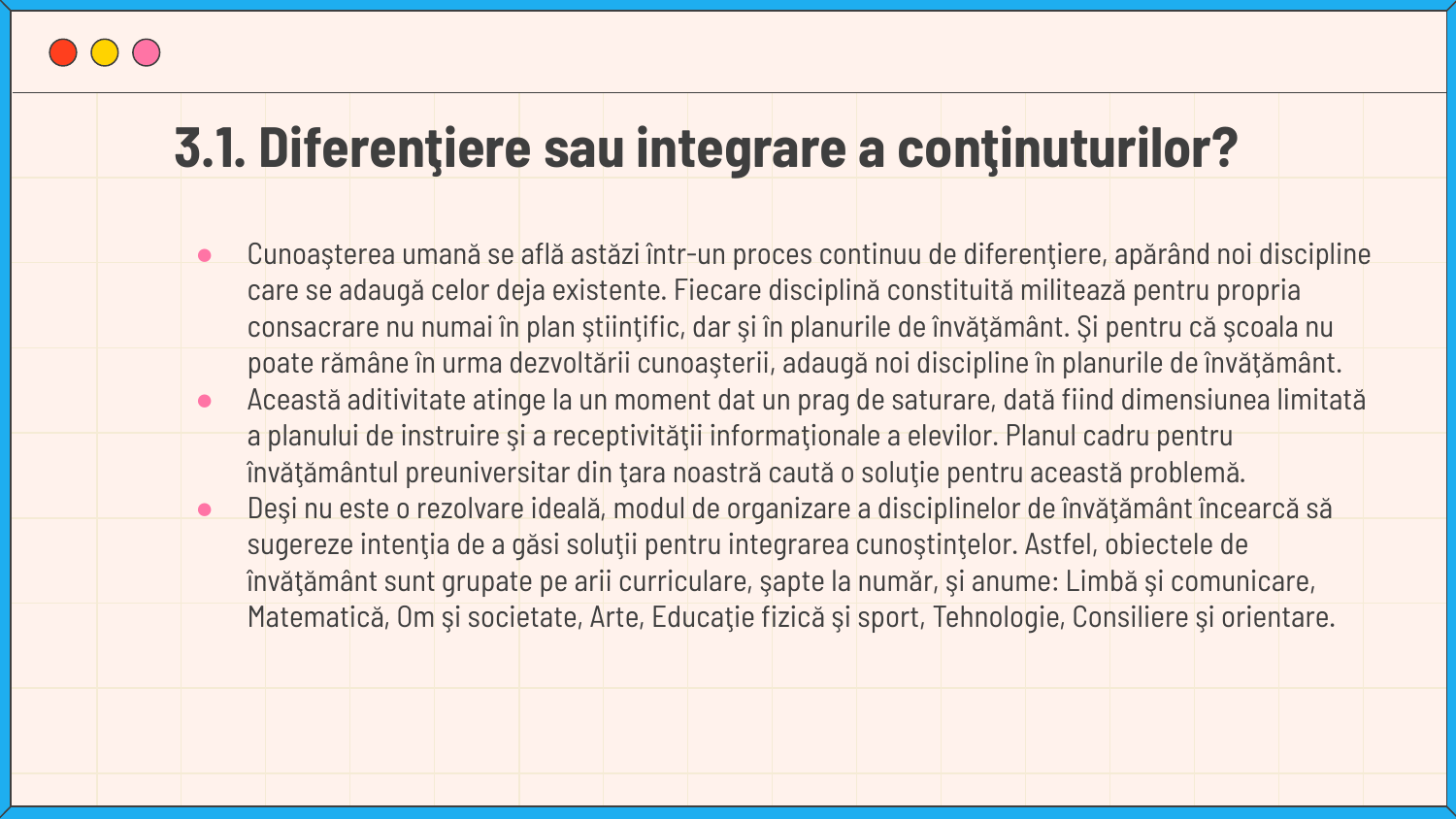

# 3.1. Diferenţiere sau integrare a conţinuturilor?
Cunoaşterea umană se află astăzi într-un proces continuu de diferenţiere, apărând noi discipline care se adaugă celor deja existente. Fiecare disciplină constituită militează pentru propria consacrare nu numai în plan ştiinţific, dar şi în planurile de învăţământ. Şi pentru că şcoala nu poate rămâne în urma dezvoltării cunoaşterii, adaugă noi discipline în planurile de învăţământ.
Această aditivitate atinge la un moment dat un prag de saturare, dată fiind dimensiunea limitată a planului de instruire şi a receptivităţii informaţionale a elevilor. Planul cadru pentru învăţământul preuniversitar din ţara noastră caută o soluţie pentru această problemă.
Deşi nu este o rezolvare ideală, modul de organizare a disciplinelor de învăţământ încearcă să sugereze intenţia de a găsi soluţii pentru integrarea cunoştinţelor. Astfel, obiectele de învăţământ sunt grupate pe arii curriculare, şapte la număr, şi anume: Limbă şi comunicare, Matematică, Om şi societate, Arte, Educaţie fizică şi sport, Tehnologie, Consiliere şi orientare.